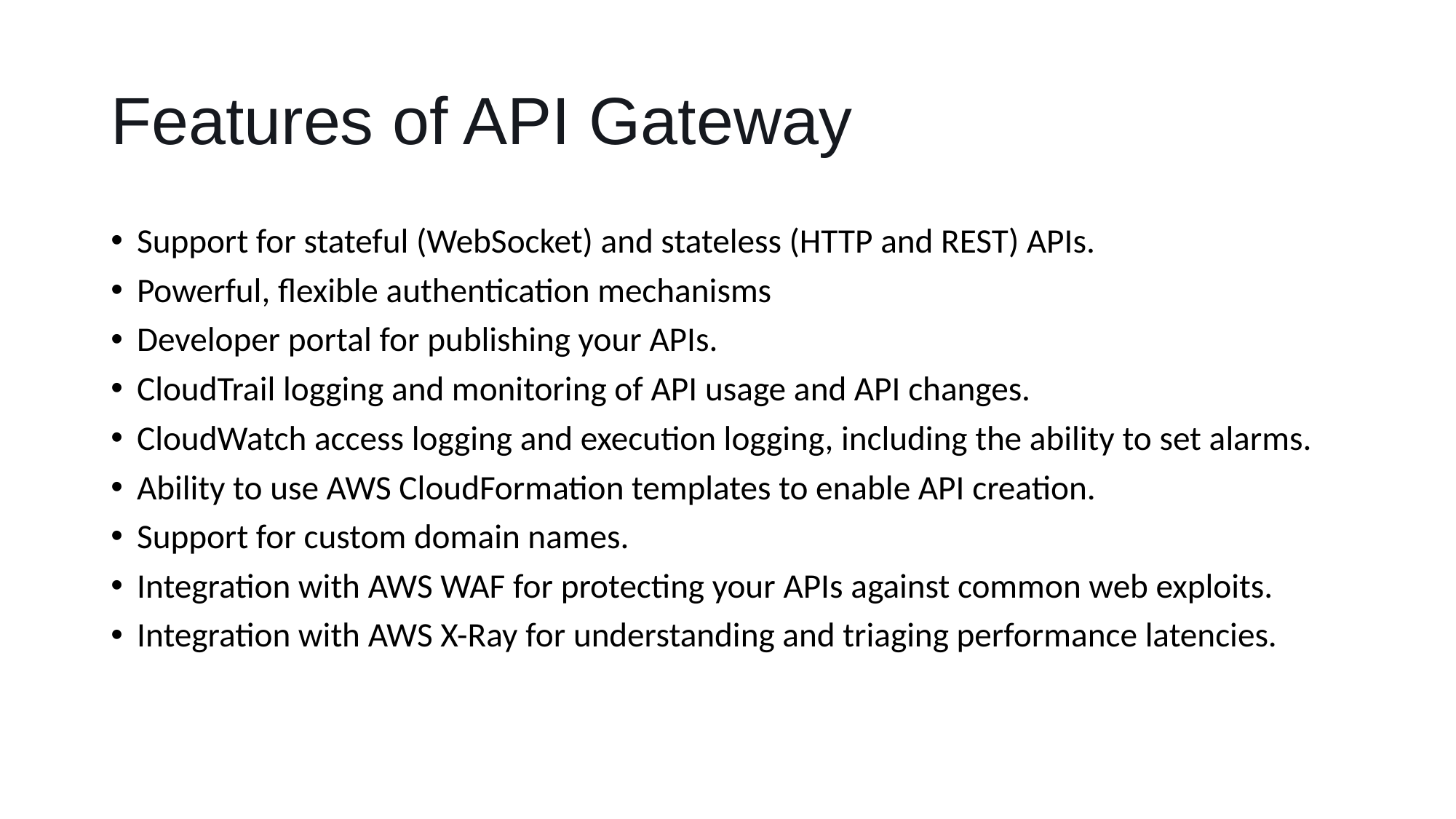

# Features of API Gateway
Support for stateful (WebSocket) and stateless (HTTP and REST) APIs.
Powerful, flexible authentication mechanisms
Developer portal for publishing your APIs.
CloudTrail logging and monitoring of API usage and API changes.
CloudWatch access logging and execution logging, including the ability to set alarms.
Ability to use AWS CloudFormation templates to enable API creation.
Support for custom domain names.
Integration with AWS WAF for protecting your APIs against common web exploits.
Integration with AWS X-Ray for understanding and triaging performance latencies.